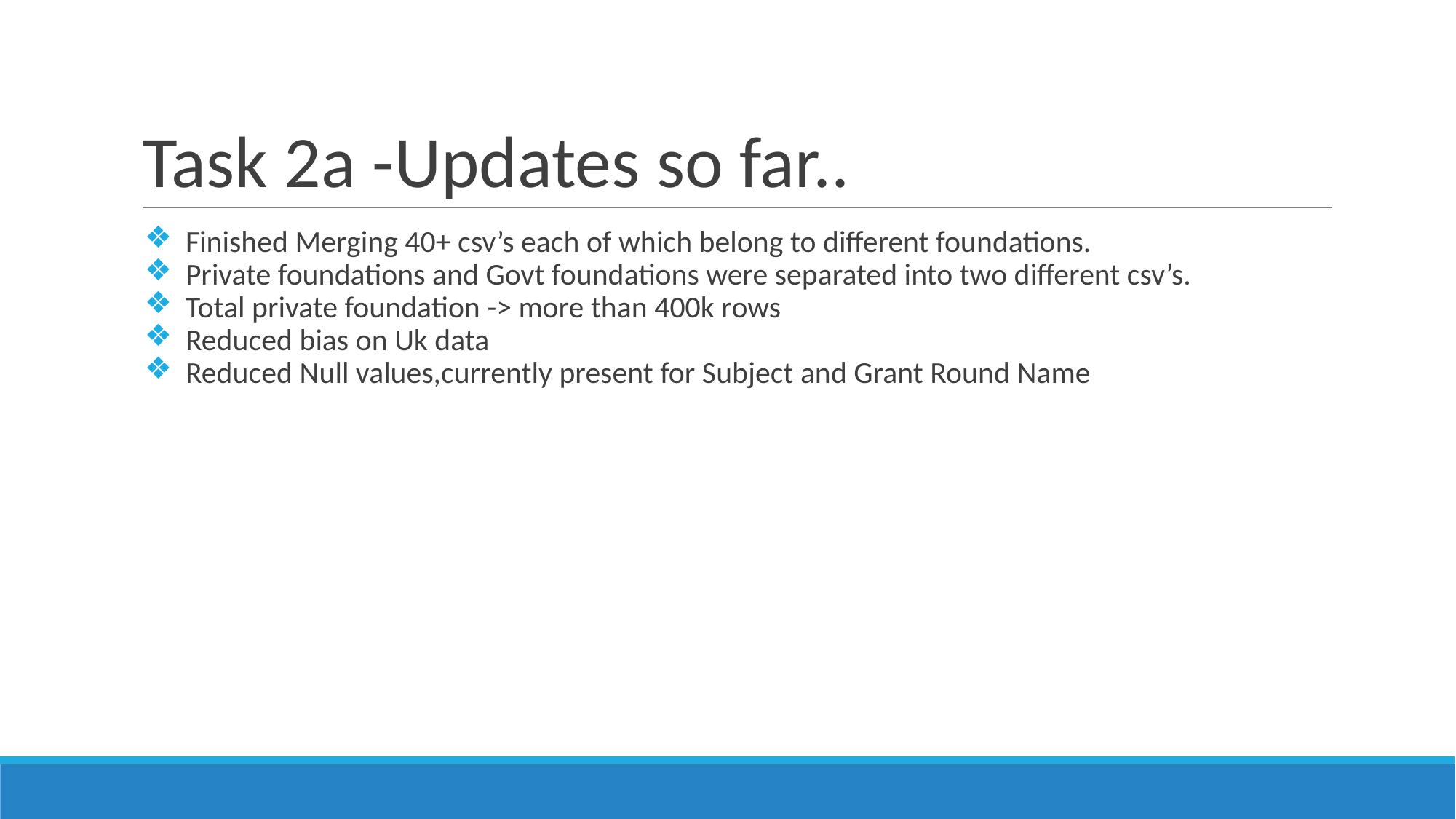

# Task 2a -Updates so far..
Finished Merging 40+ csv’s each of which belong to different foundations.
Private foundations and Govt foundations were separated into two different csv’s.
Total private foundation -> more than 400k rows
Reduced bias on Uk data
Reduced Null values,currently present for Subject and Grant Round Name